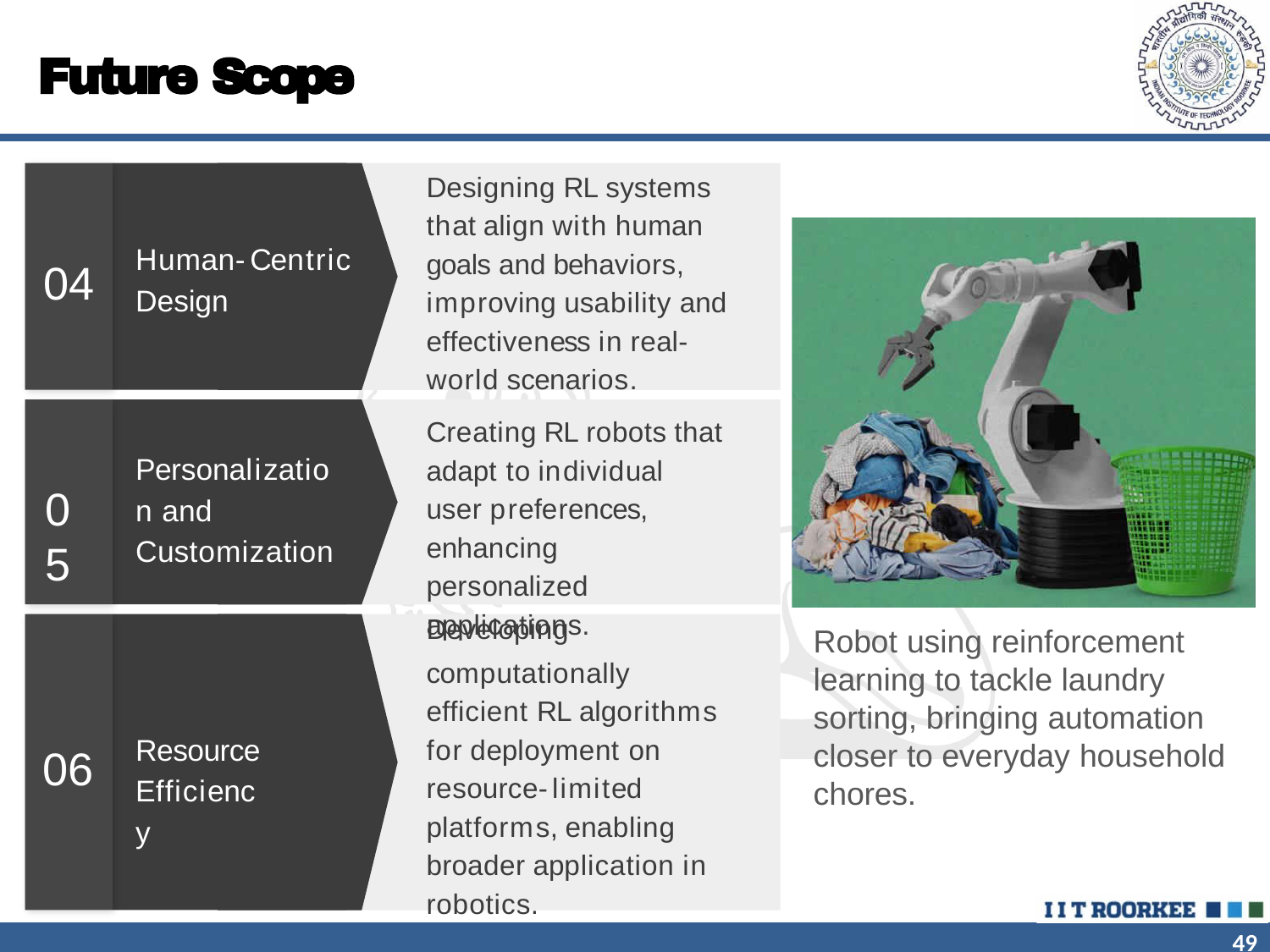

# Future Scope

Designing RL systems that align with human goals and behaviors, improving usability and effectiveness in real- world scenarios.

Human-Centric
04
Design

Creating RL robots that adapt to individual user preferences, enhancing personalized applications.
Personalization and Customization
05

Developing

Robot using reinforcement learning to tackle laundry sorting, bringing automation closer to everyday household chores.
computationally efficient RL algorithms for deployment on resource-limited platforms, enabling broader application in robotics.
Resource Efficiency
06
49